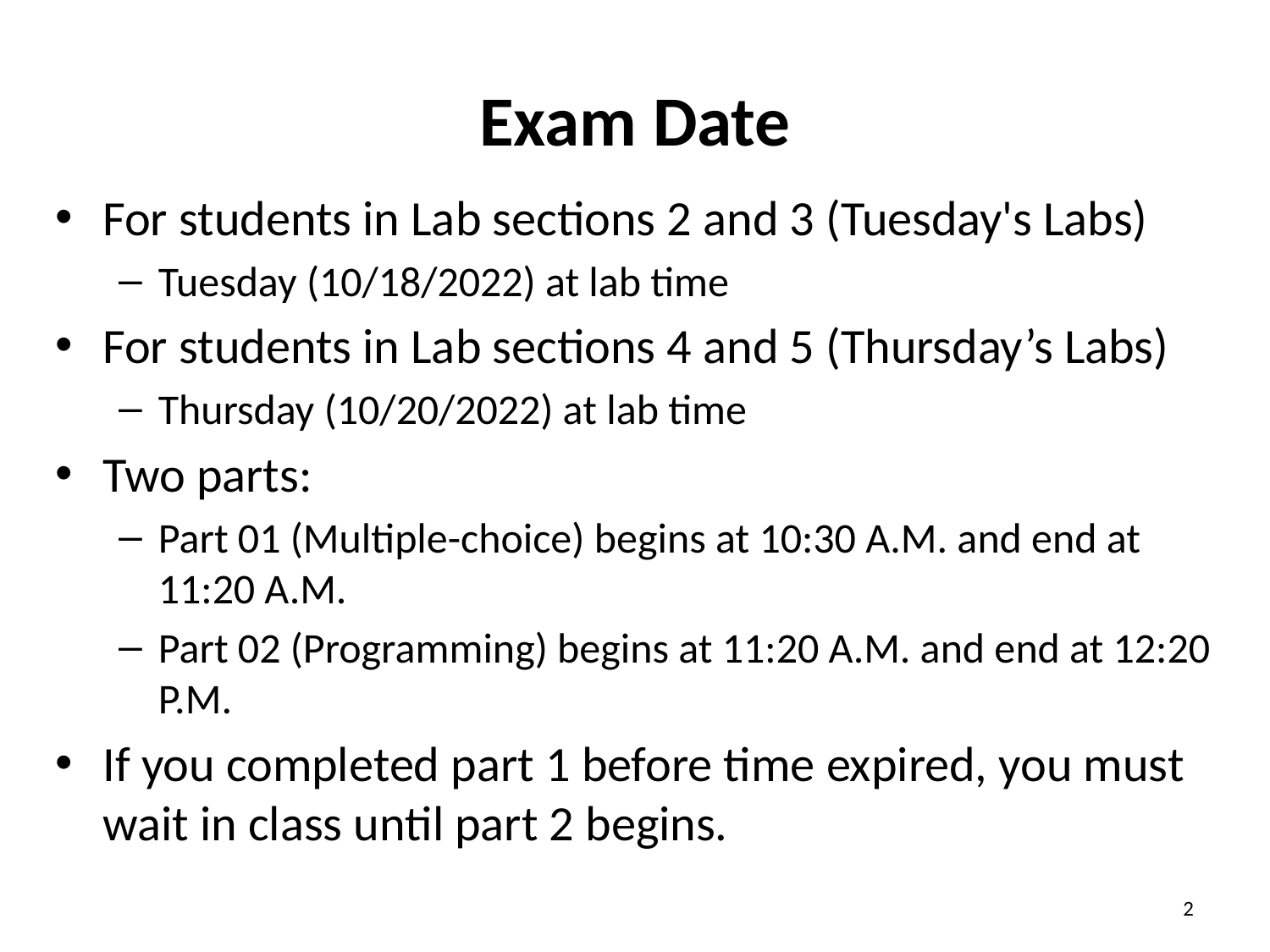

# Exam Date
For students in Lab sections 2 and 3 (Tuesday's Labs)
Tuesday (10/18/2022) at lab time
For students in Lab sections 4 and 5 (Thursday’s Labs)
Thursday (10/20/2022) at lab time
Two parts:
Part 01 (Multiple-choice) begins at 10:30 A.M. and end at 11:20 A.M.
Part 02 (Programming) begins at 11:20 A.M. and end at 12:20 P.M.
If you completed part 1 before time expired, you must wait in class until part 2 begins.
2